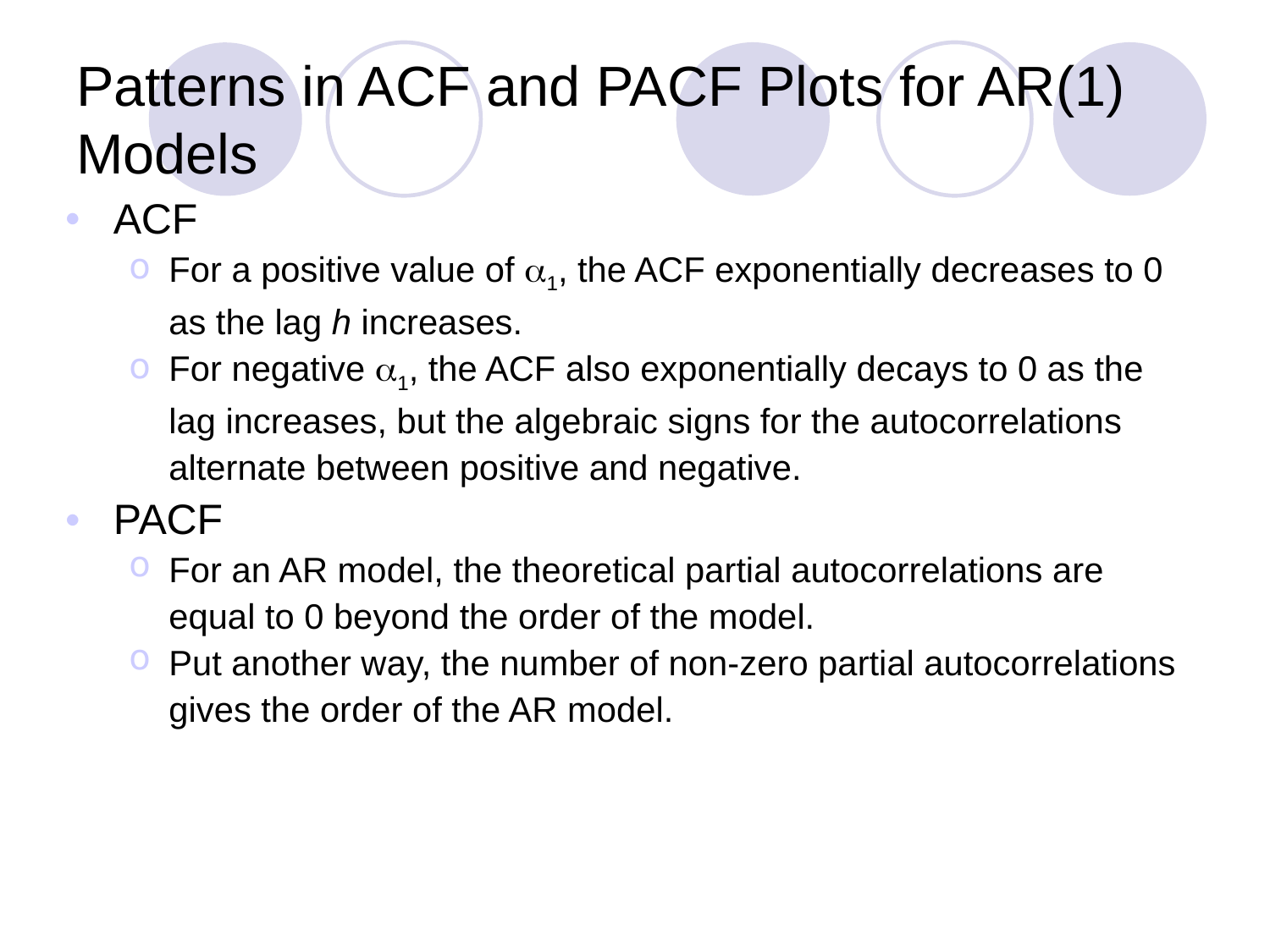

# Patterns in ACF and PACF Plots for AR(1) Models
ACF
For a positive value of α1, the ACF exponentially decreases to 0 as the lag h increases.
For negative α1, the ACF also exponentially decays to 0 as the lag increases, but the algebraic signs for the autocorrelations alternate between positive and negative.
PACF
For an AR model, the theoretical partial autocorrelations are equal to 0 beyond the order of the model.
Put another way, the number of non-zero partial autocorrelations gives the order of the AR model.